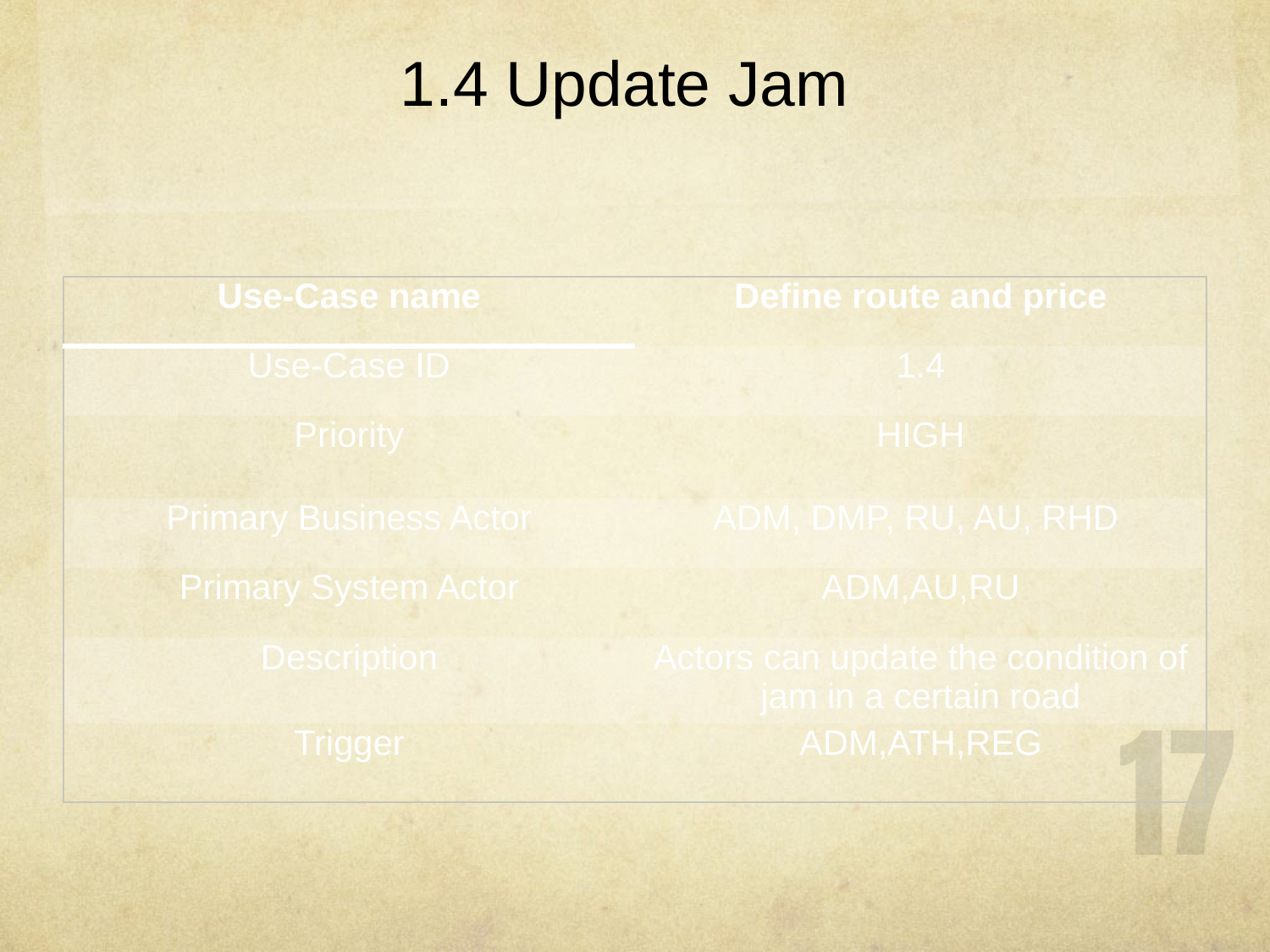

1.4 Update Jam
| Use-Case name | Define route and price |
| --- | --- |
| Use-Case ID | 1.4 |
| Priority | HIGH |
| Primary Business Actor | ADM, DMP, RU, AU, RHD |
| Primary System Actor | ADM,AU,RU |
| Description | Actors can update the condition of jam in a certain road |
| Trigger | ADM,ATH,REG |
17